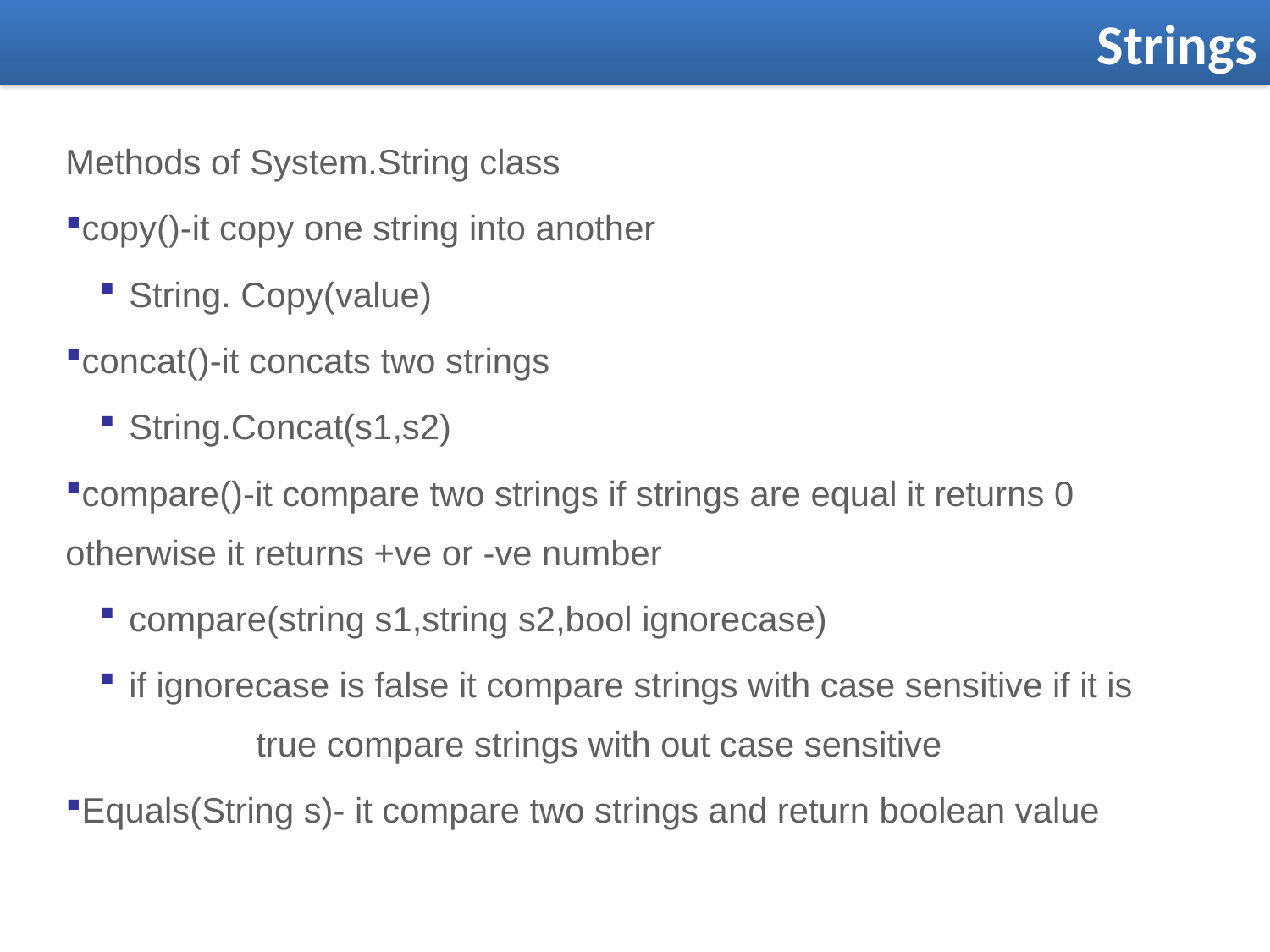

Strings
Methods of System.String class
copy()-it copy one string into another
String. Copy(value)
concat()-it concats two strings
String.Concat(s1,s2)
compare()-it compare two strings if strings are equal it returns 0 otherwise it returns +ve or -ve number
compare(string s1,string s2,bool ignorecase)
if ignorecase is false it compare strings with case sensitive if it is  	true compare strings with out case sensitive
Equals(String s)- it compare two strings and return boolean value